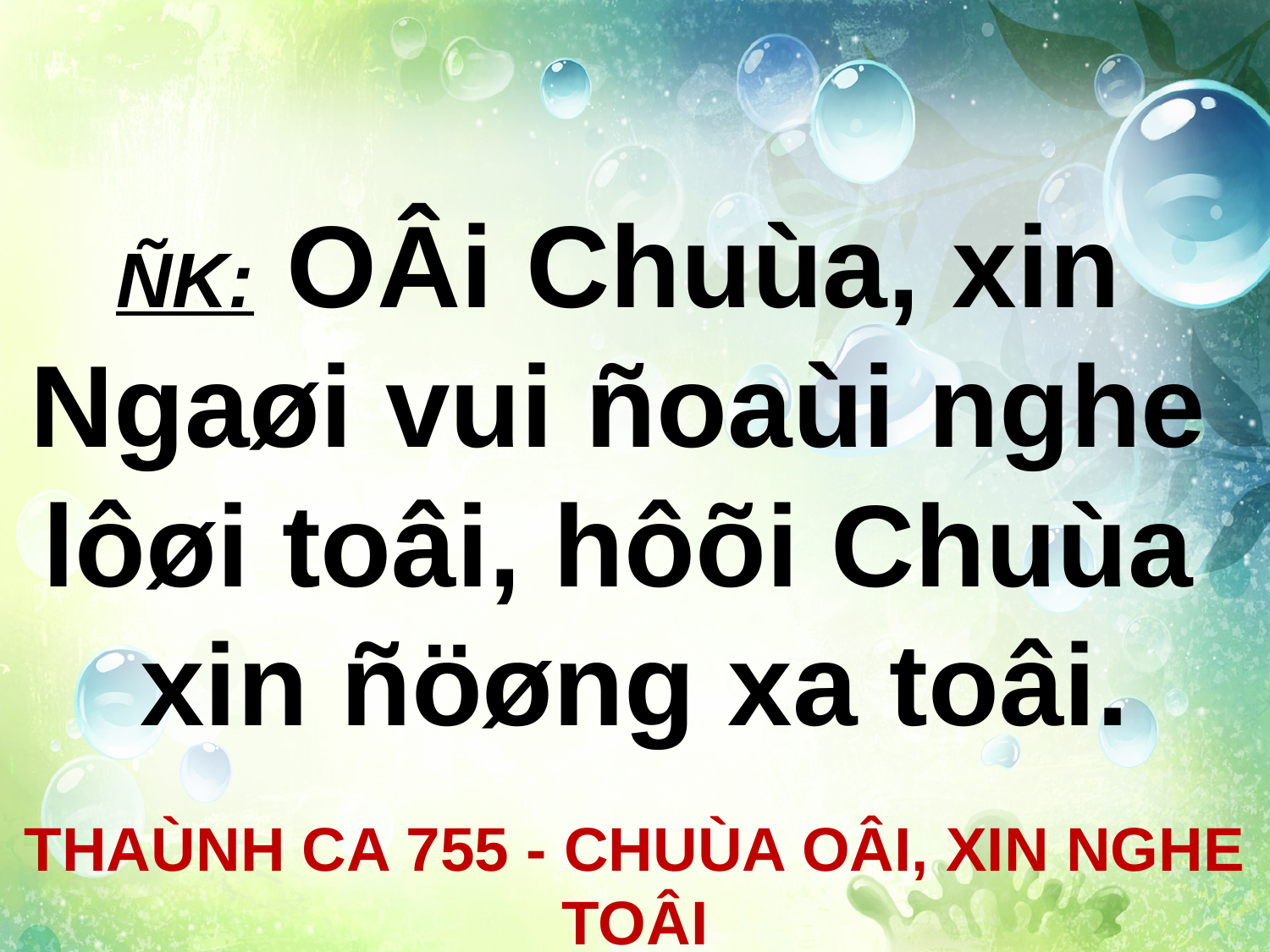

ÑK: OÂi Chuùa, xin
Ngaøi vui ñoaùi nghe
lôøi toâi, hôõi Chuùa
xin ñöøng xa toâi.
THAÙNH CA 755 - CHUÙA OÂI, XIN NGHE TOÂI